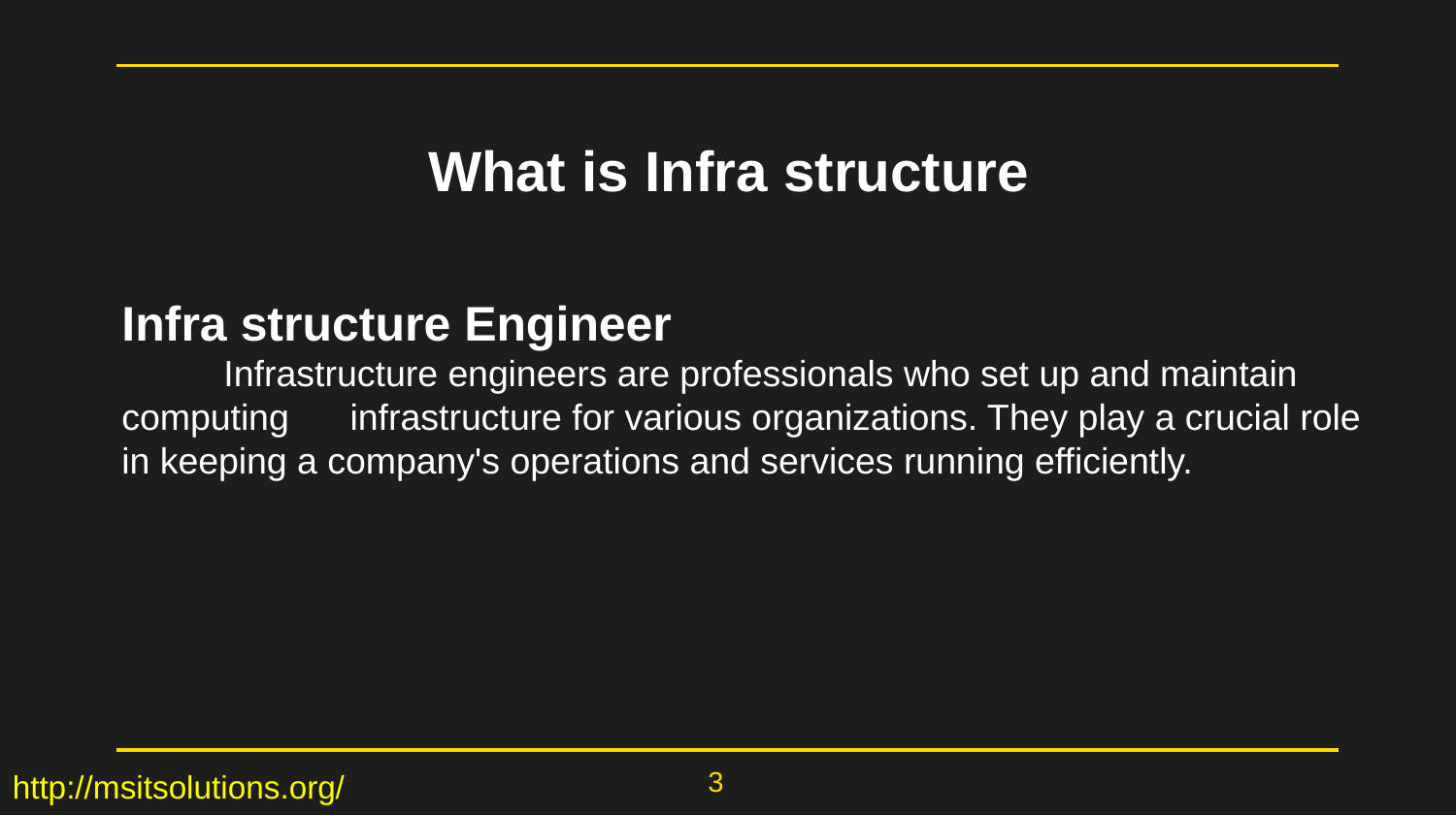

What is Infra structure
Infra structure Engineer
          Infrastructure engineers are professionals who set up and maintain computing      infrastructure for various organizations. They play a crucial role in keeping a company's operations and services running efficiently.

3
http://msitsolutions.org/